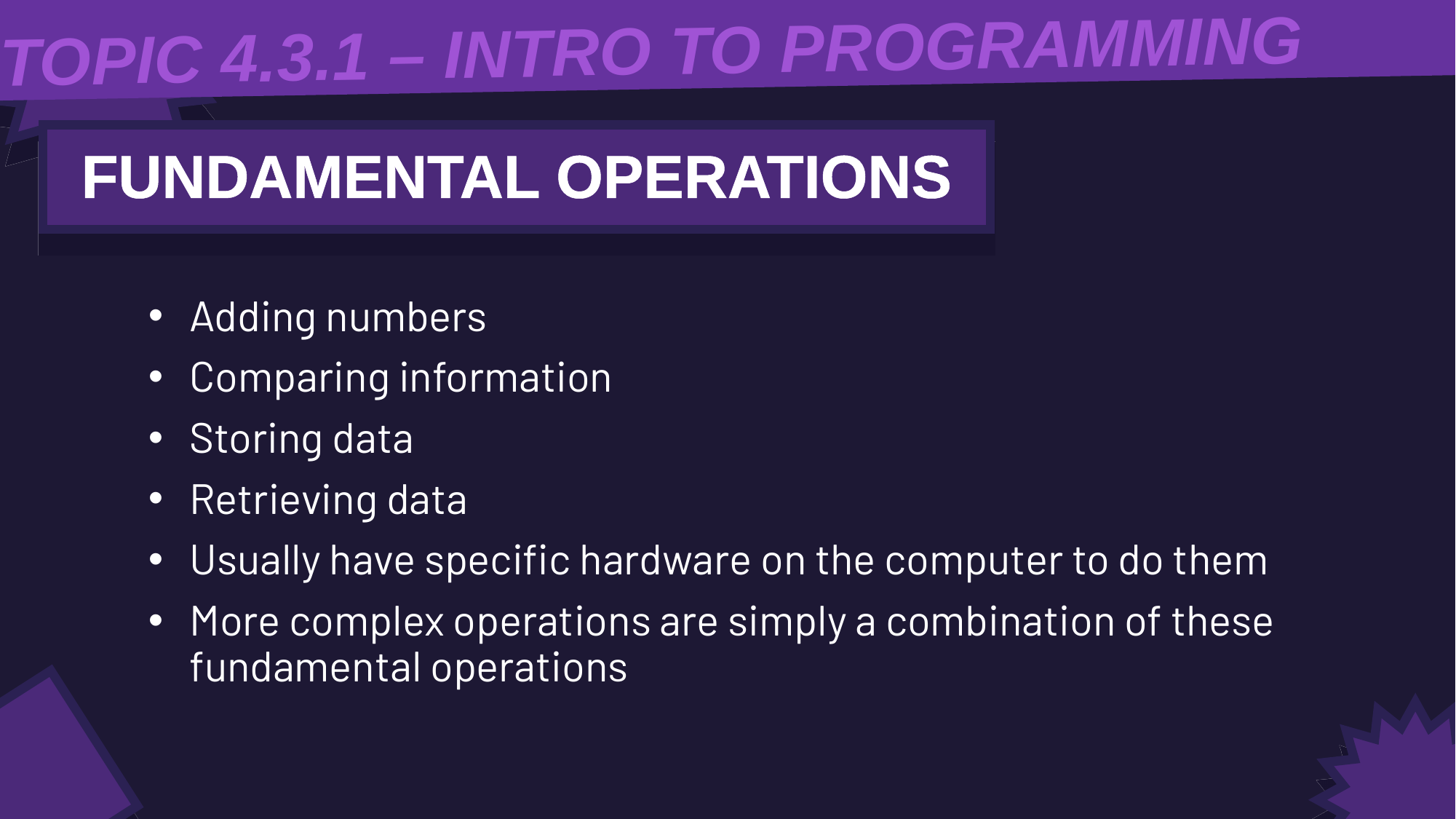

TOPIC 4.3.1 – INTRO TO PROGRAMMING

FUNDAMENTAL OPERATIONS
Adding numbers
Comparing information
Storing data
Retrieving data
Usually have specific hardware on the computer to do them
More complex operations are simply a combination of these fundamental operations